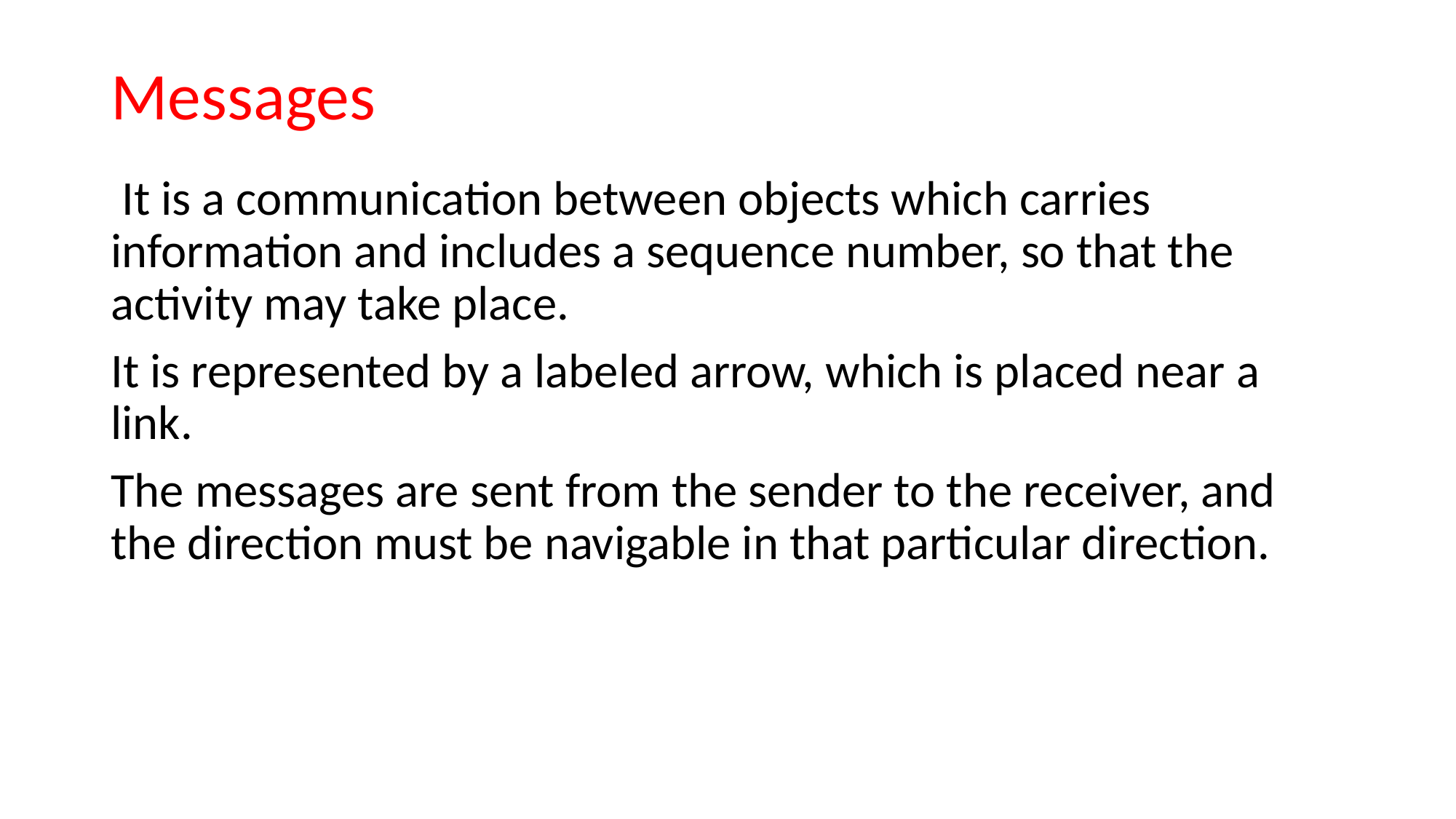

# Messages
 It is a communication between objects which carries information and includes a sequence number, so that the activity may take place.
It is represented by a labeled arrow, which is placed near a link.
The messages are sent from the sender to the receiver, and the direction must be navigable in that particular direction.